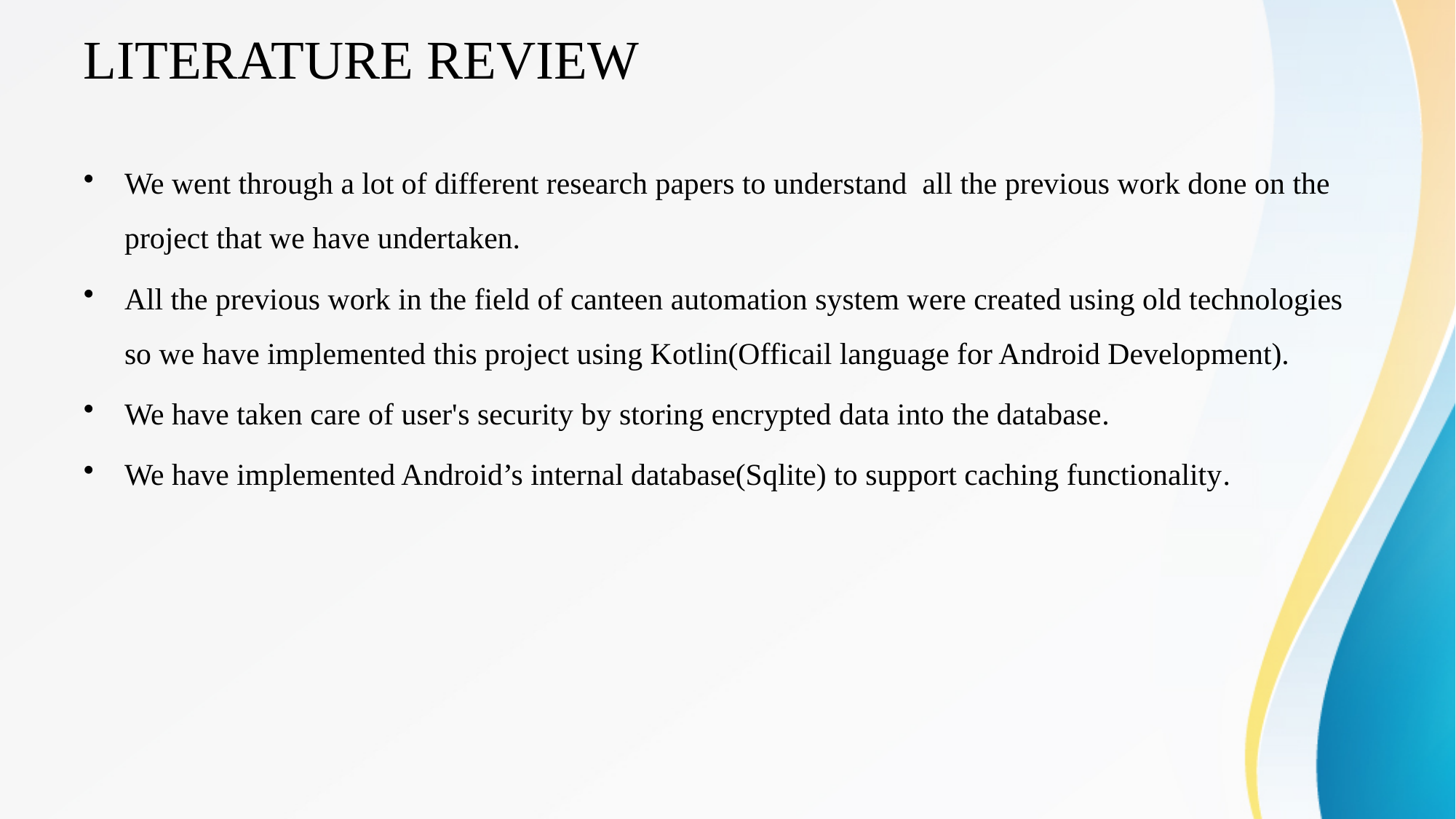

# LITERATURE REVIEW
We went through a lot of different research papers to understand  all the previous work done on the project that we have undertaken.
All the previous work in the field of canteen automation system were created using old technologies so we have implemented this project using Kotlin(Officail language for Android Development).
We have taken care of user's security by storing encrypted data into the database.
We have implemented Android’s internal database(Sqlite) to support caching functionality.